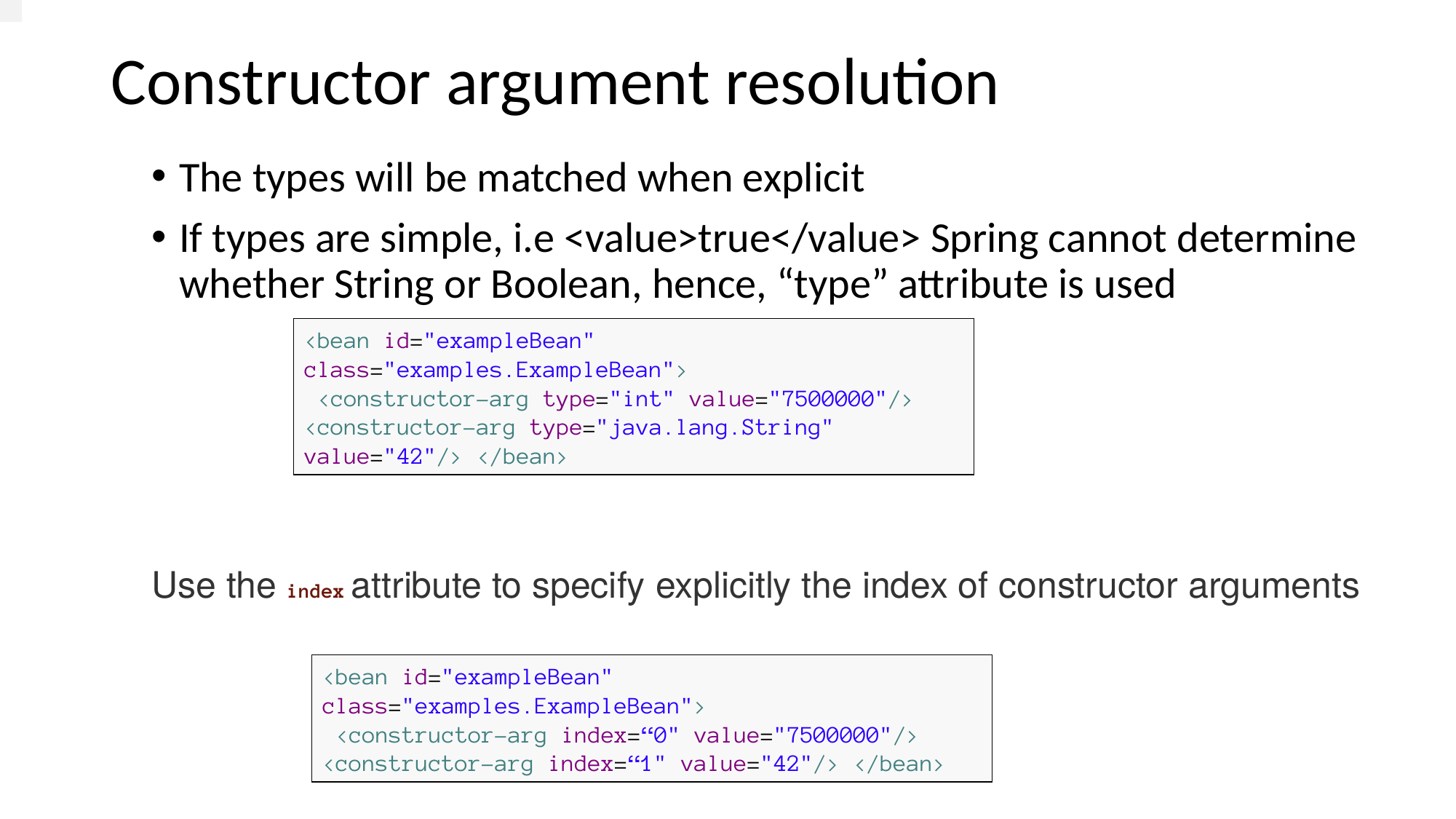

# Constructor argument resolution
The types will be matched when explicit
If types are simple, i.e <value>true</value> Spring cannot determine whether String or Boolean, hence, “type” attribute is used

Use the index attribute to specify explicitly the index of constructor arguments

<bean id="exampleBean" class="examples.ExampleBean">
 <constructor-arg type="int" value="7500000"/>
<constructor-arg type="java.lang.String" value="42"/> </bean>
<bean id="exampleBean" class="examples.ExampleBean">
 <constructor-arg index=“0" value="7500000"/>
<constructor-arg index=“1" value="42"/> </bean>